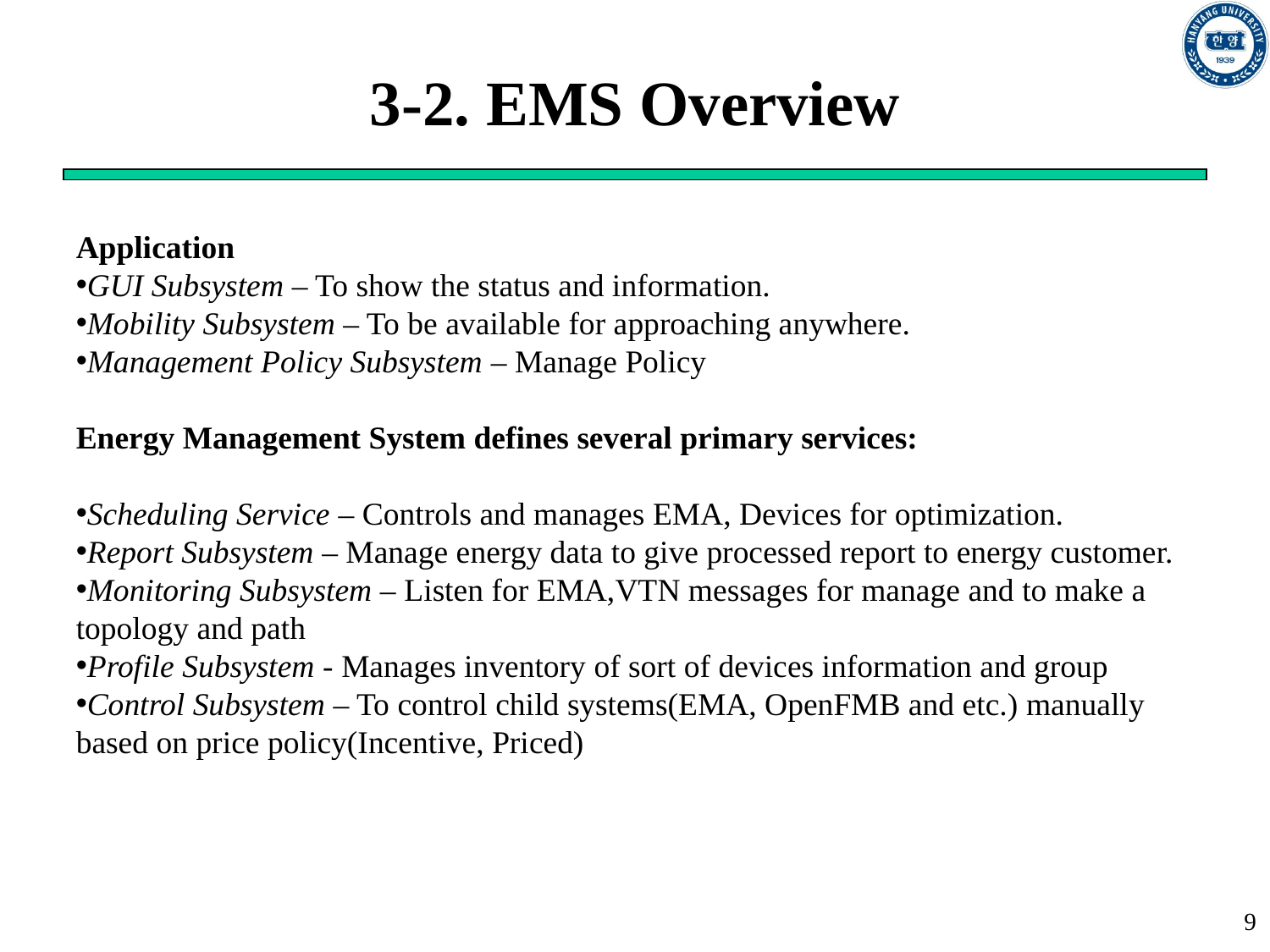

# 3-2. EMS Overview
Application
GUI Subsystem – To show the status and information.
Mobility Subsystem – To be available for approaching anywhere.
Management Policy Subsystem – Manage Policy

Energy Management System defines several primary services:

Scheduling Service – Controls and manages EMA, Devices for optimization.
Report Subsystem – Manage energy data to give processed report to energy customer.
Monitoring Subsystem – Listen for EMA,VTN messages for manage and to make a topology and path
Profile Subsystem - Manages inventory of sort of devices information and group
Control Subsystem – To control child systems(EMA, OpenFMB and etc.) manually based on price policy(Incentive, Priced)
9